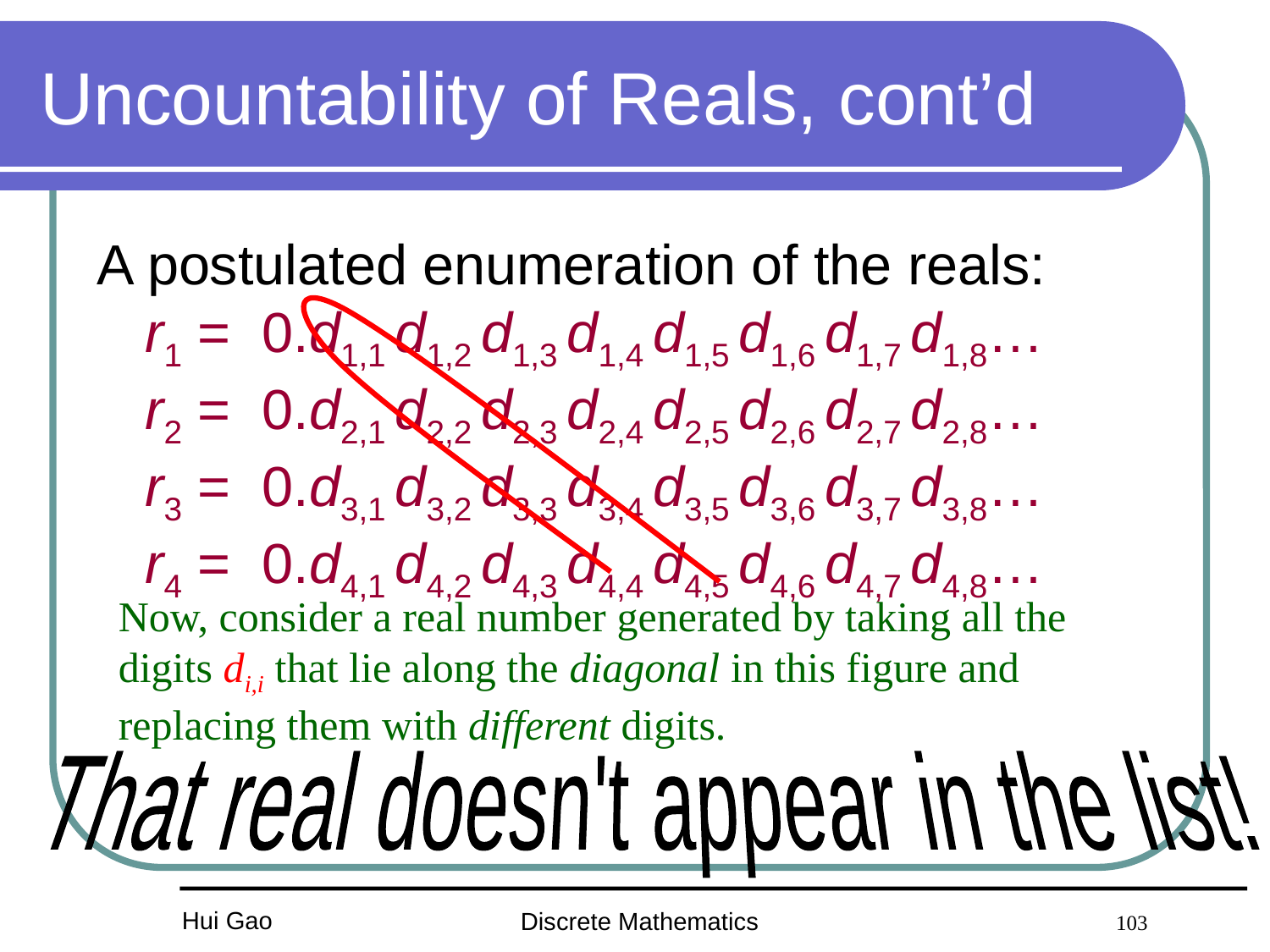

# Uncountability of Reals, cont’d
A postulated enumeration of the reals:
r1 =  0.d1,1 d1,2 d1,3 d1,4 d1,5 d1,6 d1,7 d1,8…
r2 =  0.d2,1 d2,2 d2,3 d2,4 d2,5 d2,6 d2,7 d2,8…
r3 =  0.d3,1 d3,2 d3,3 d3,4 d3,5 d3,6 d3,7 d3,8…
r4 =  0.d4,1 d4,2 d4,3 d4,4 d4,5 d4,6 d4,7 d4,8…

Now, consider a real number generated by taking all the digits di,i that lie along the diagonal in this figure and replacing them with different digits.
That real doesn't appear in the list!